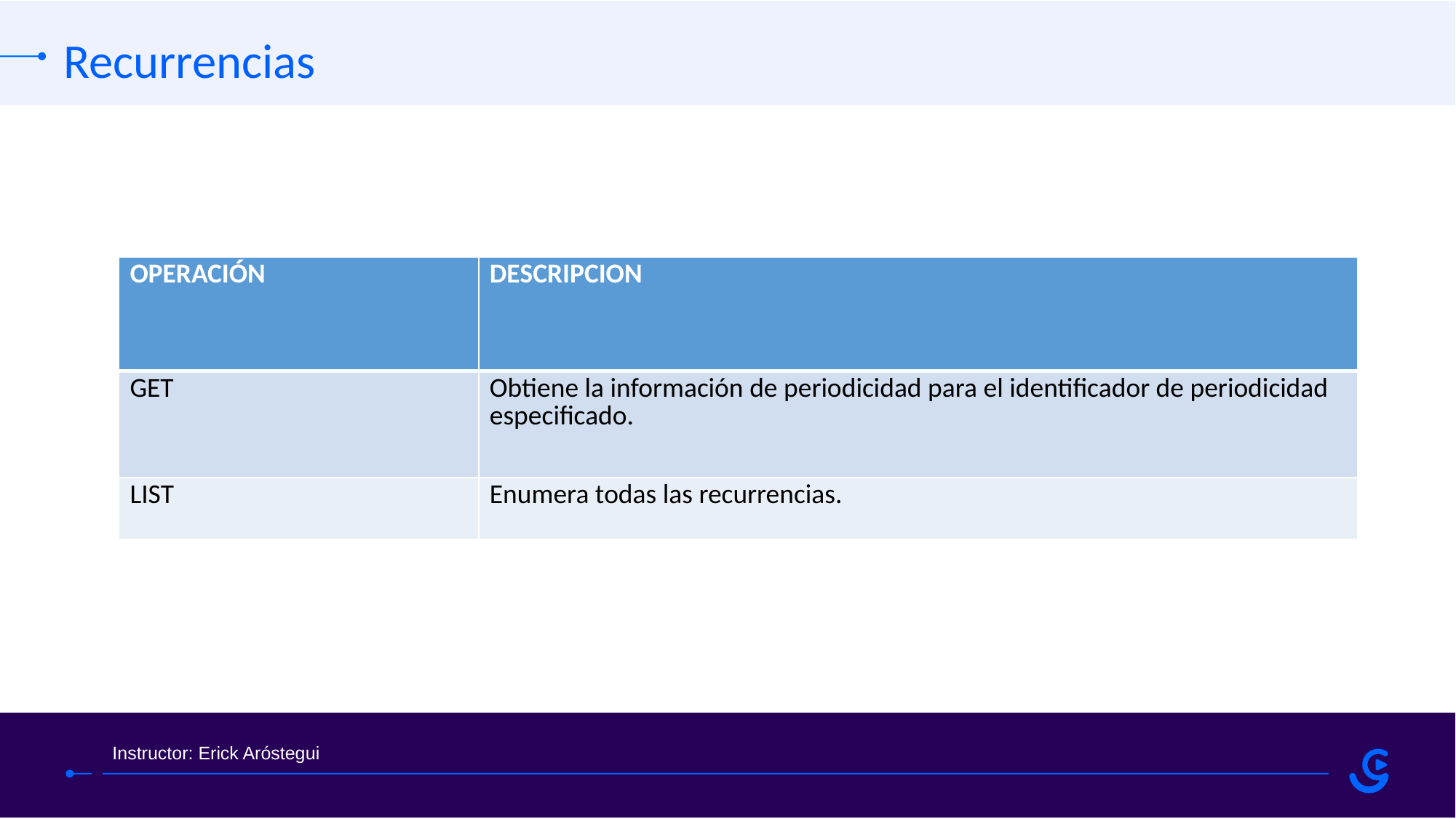

Recurrencias
| OPERACIÓN | DESCRIPCION |
| --- | --- |
| GET | Obtiene la información de periodicidad para el identificador de periodicidad especificado. |
| LIST | Enumera todas las recurrencias. |